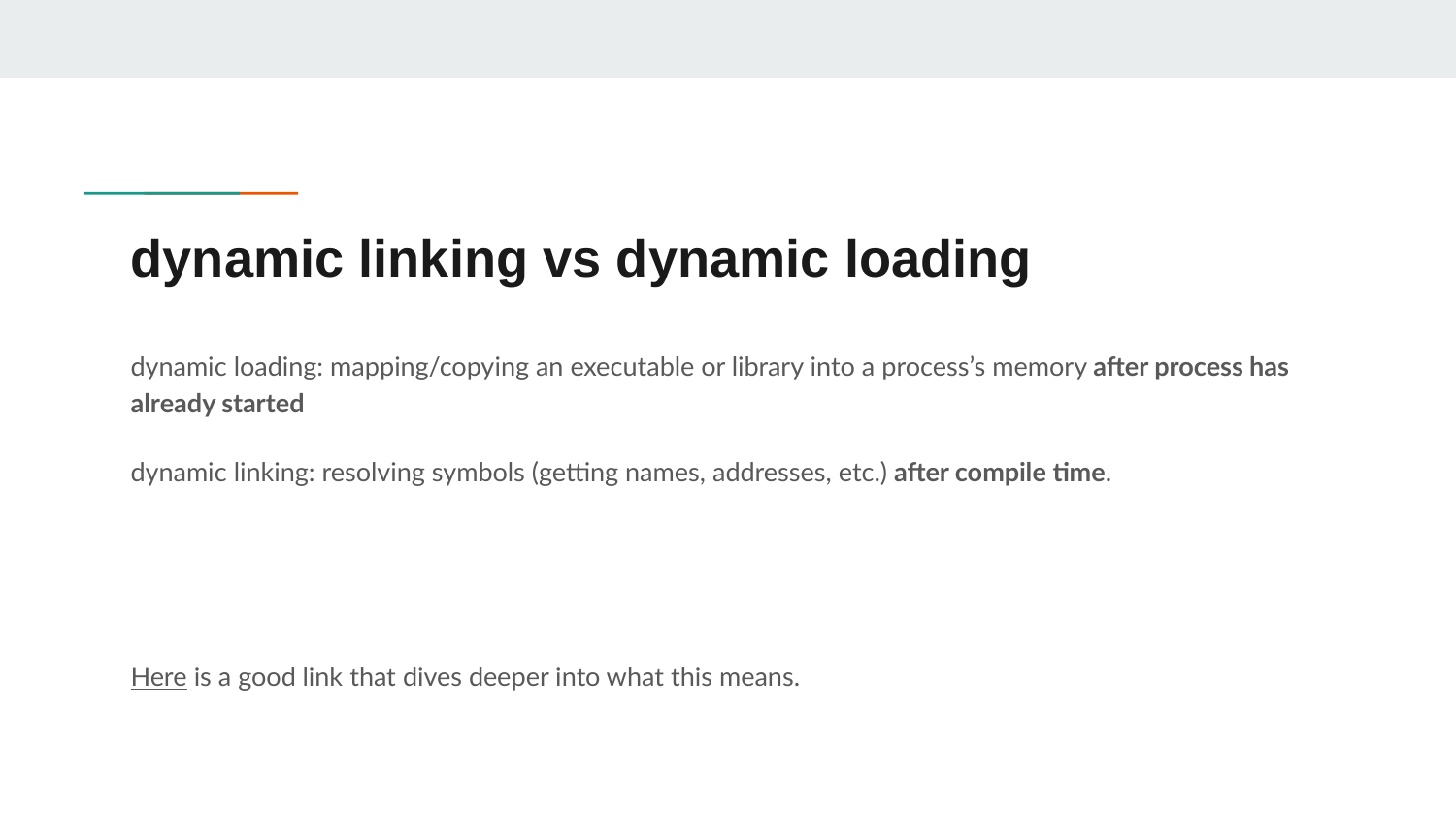

# dynamic linking vs dynamic loading
dynamic loading: mapping/copying an executable or library into a process’s memory after process has already started
dynamic linking: resolving symbols (getting names, addresses, etc.) after compile time.

Here is a good link that dives deeper into what this means.